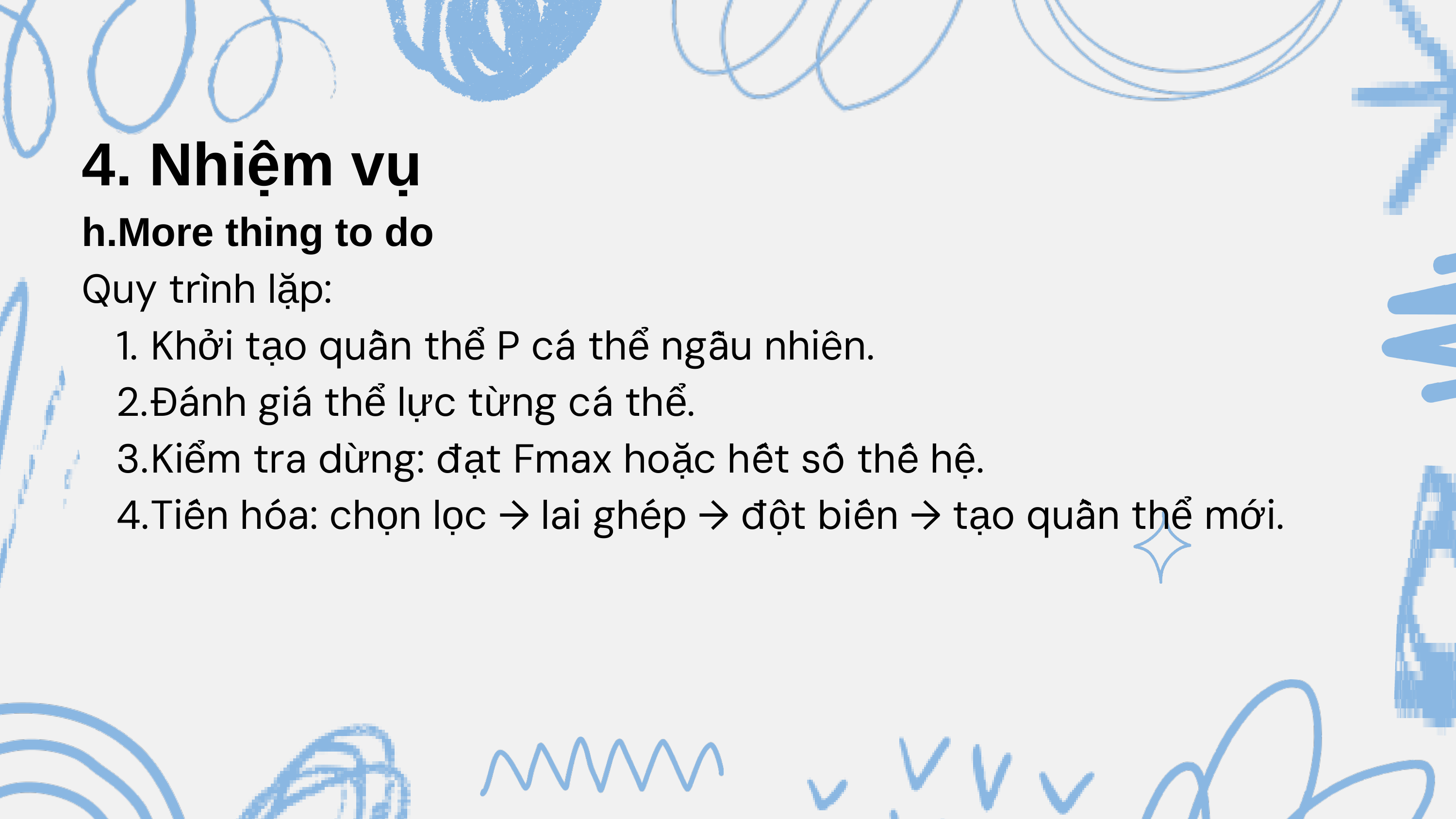

4. Nhiệm vụ
h.More thing to do
Quy trình lặp:
Khởi tạo quần thể P cá thể ngẫu nhiên.
Đánh giá thể lực từng cá thể.
Kiểm tra dừng: đạt Fmax hoặc hết số thế hệ.
Tiến hóa: chọn lọc → lai ghép → đột biến → tạo quần thể mới.